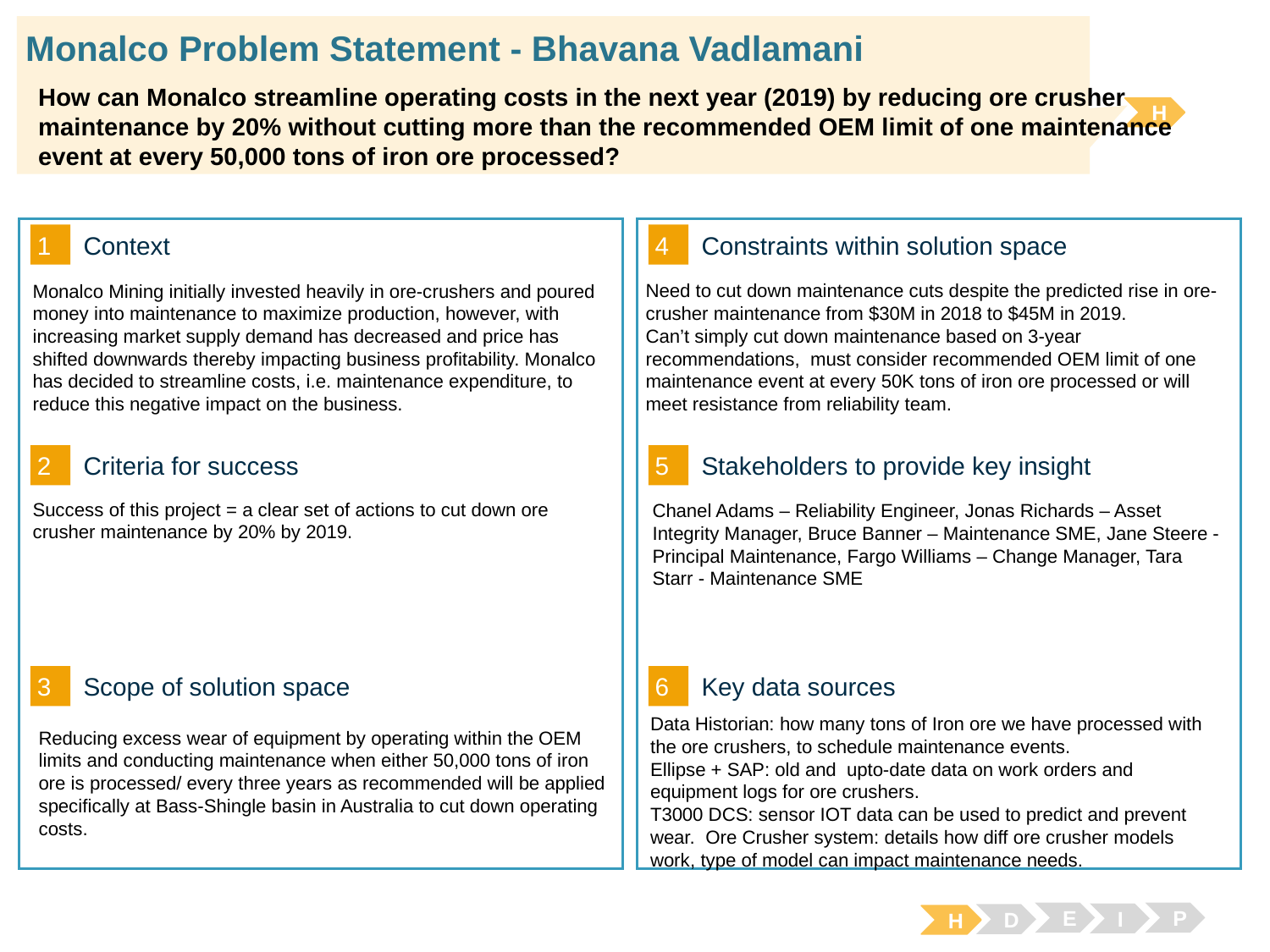

# Monalco Problem Statement - Bhavana Vadlamani
How can Monalco streamline operating costs in the next year (2019) by reducing ore crusher maintenance by 20% without cutting more than the recommended OEM limit of one maintenance event at every 50,000 tons of iron ore processed?
H

1
4
Context
Constraints within solution space
Need to cut down maintenance cuts despite the predicted rise in ore-crusher maintenance from $30M in 2018 to $45M in 2019.
Can’t simply cut down maintenance based on 3-year recommendations,  must consider recommended OEM limit of one maintenance event at every 50K tons of iron ore processed or will meet resistance from reliability team.

Monalco Mining initially invested heavily in ore-crushers and poured money into maintenance to maximize production, however, with increasing market supply demand has decreased and price has shifted downwards thereby impacting business profitability. Monalco has decided to streamline costs, i.e. maintenance expenditure, to reduce this negative impact on the business.
2
5
Criteria for success
Stakeholders to provide key insight
Success of this project = a clear set of actions to cut down ore crusher maintenance by 20% by 2019.
Chanel Adams – Reliability Engineer, Jonas Richards – Asset Integrity Manager, Bruce Banner – Maintenance SME, Jane Steere - Principal Maintenance, Fargo Williams – Change Manager, Tara Starr - Maintenance SME
3
6
Key data sources
Scope of solution space
Data Historian: how many tons of Iron ore we have processed with the ore crushers, to schedule maintenance events.
Ellipse + SAP: old and  upto-date data on work orders and equipment logs for ore crushers.
T3000 DCS: sensor IOT data can be used to predict and prevent wear.  Ore Crusher system: details how diff ore crusher models work, type of model can impact maintenance needs.
Reducing excess wear of equipment by operating within the OEM limits and conducting maintenance when either 50,000 tons of iron ore is processed/ every three years as recommended will be applied specifically at Bass-Shingle basin in Australia to cut down operating costs.
E
P
I
D
H